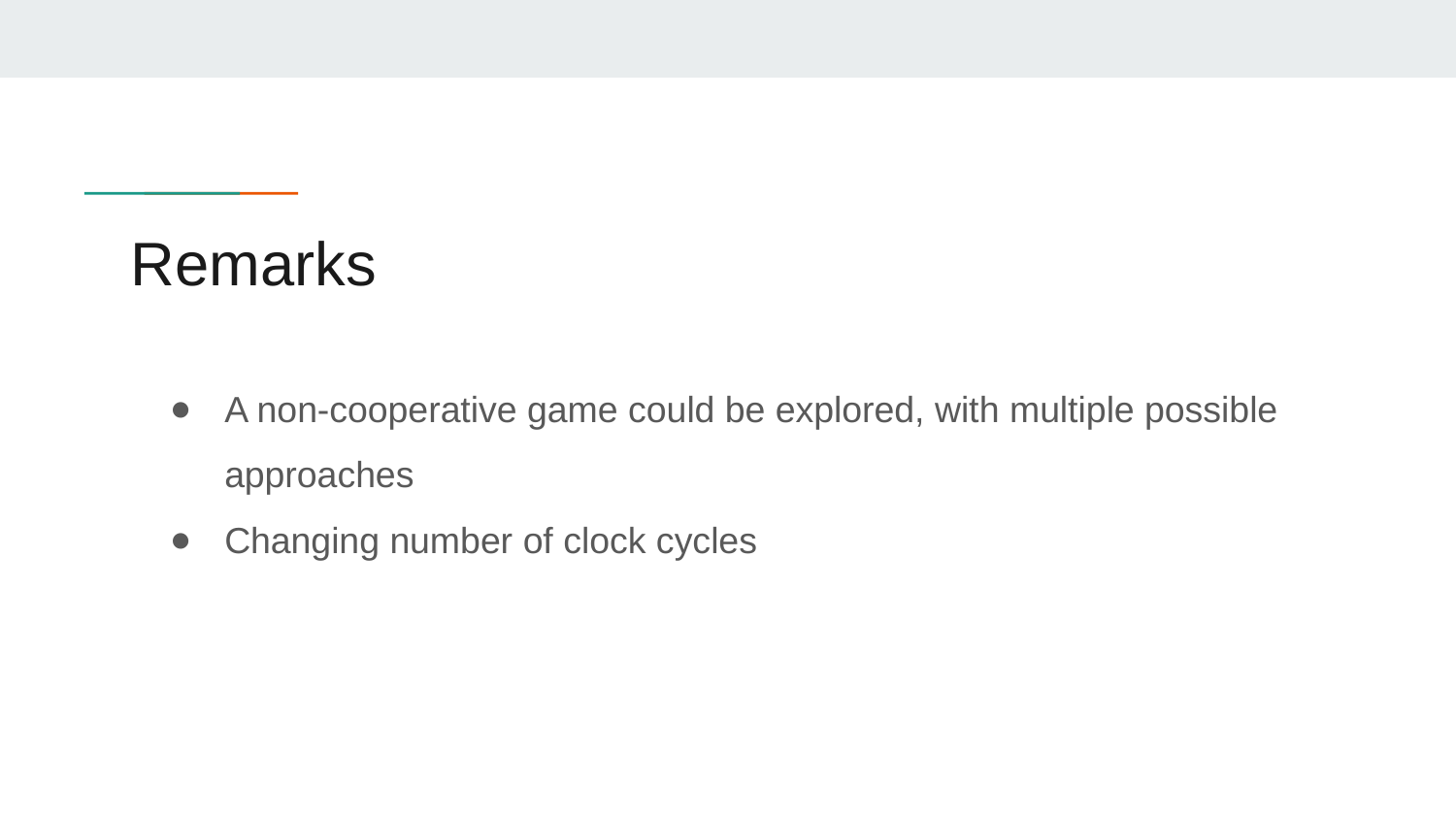

# Remarks
A non-cooperative game could be explored, with multiple possible approaches
Changing number of clock cycles